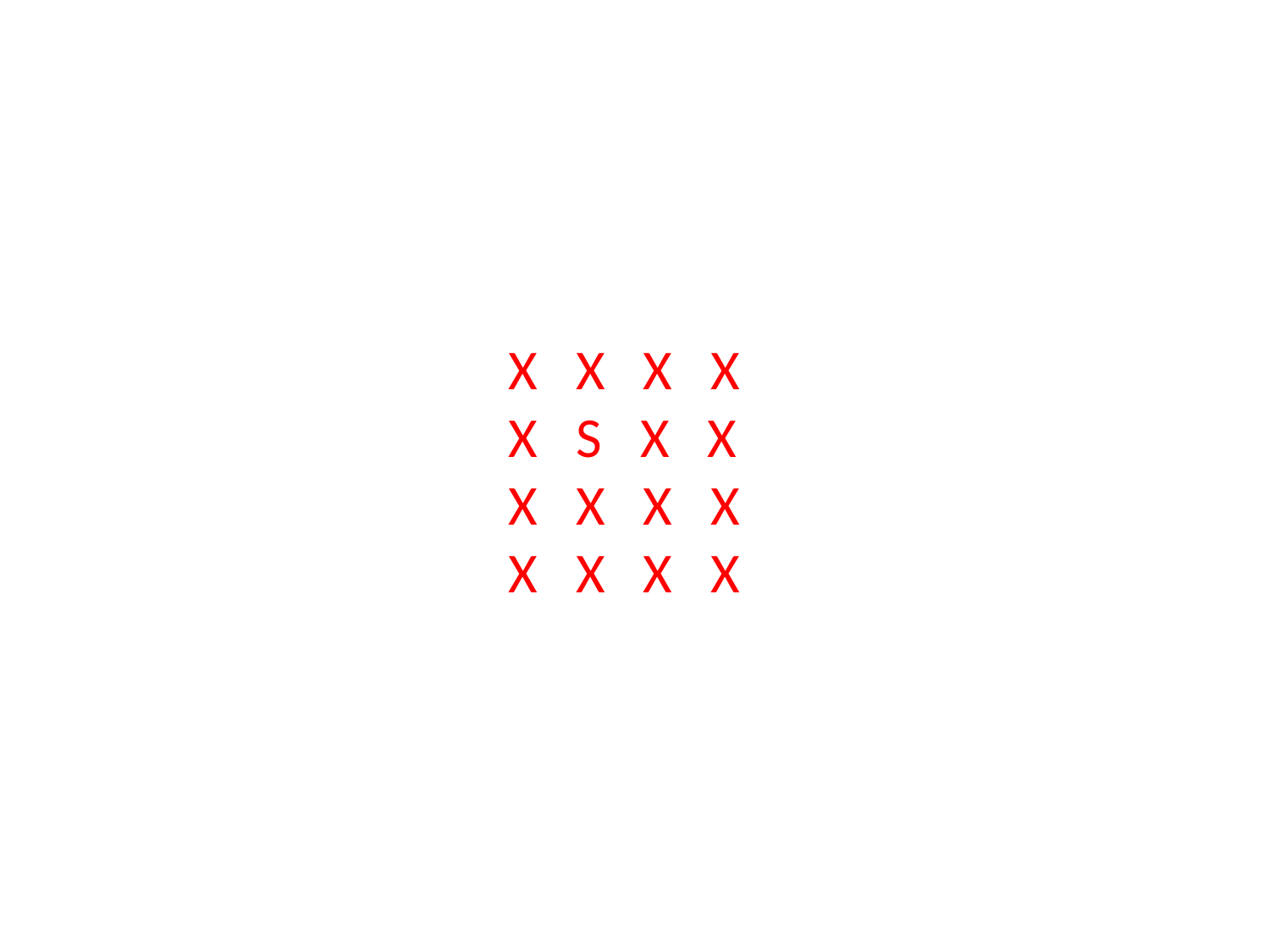

X   X   X   X
X   S   X   X
X   X   X   X
X   X   X   X